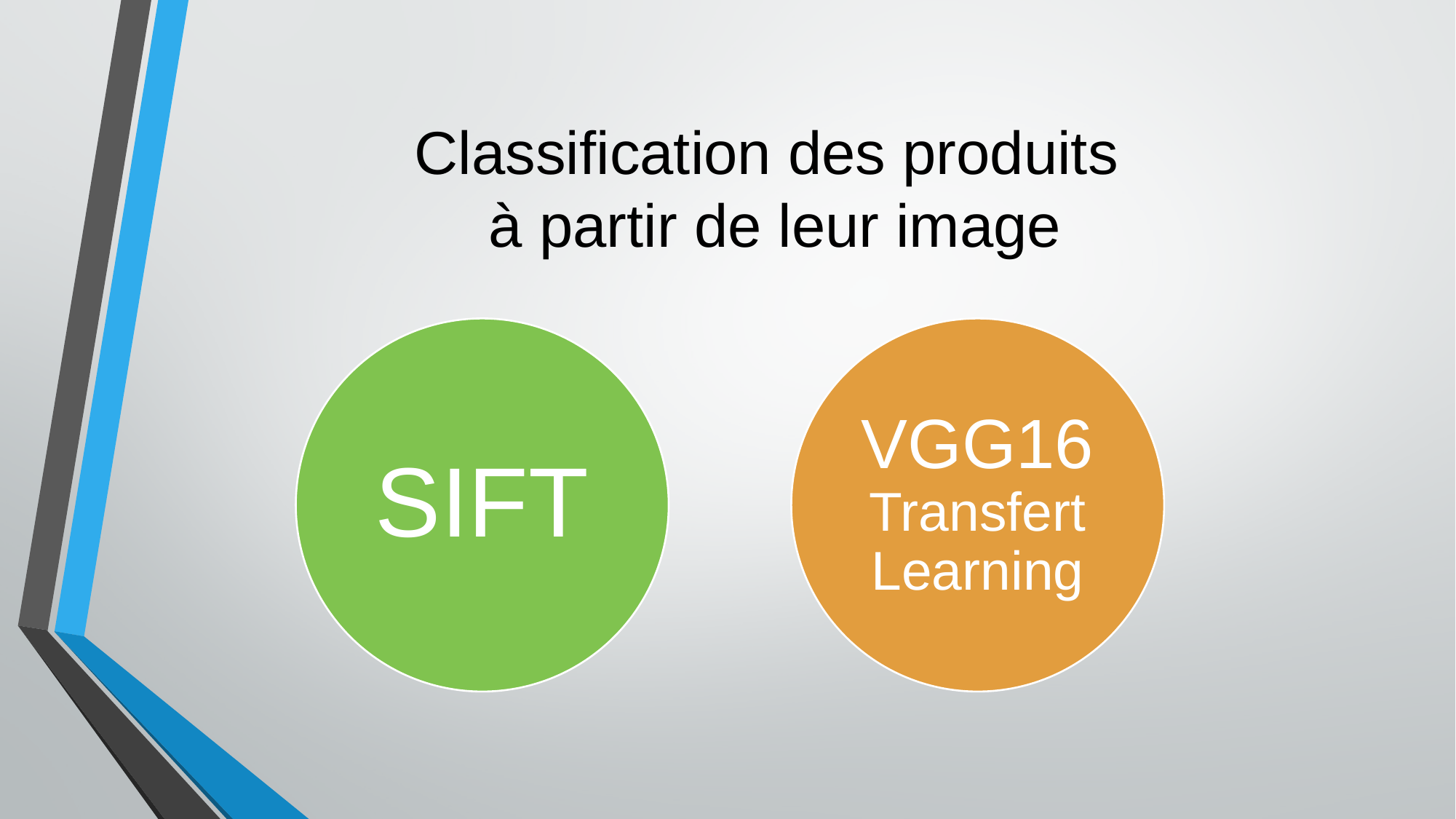

# Classification des produits à partir de leur image
SIFT
VGG16 Transfert Learning